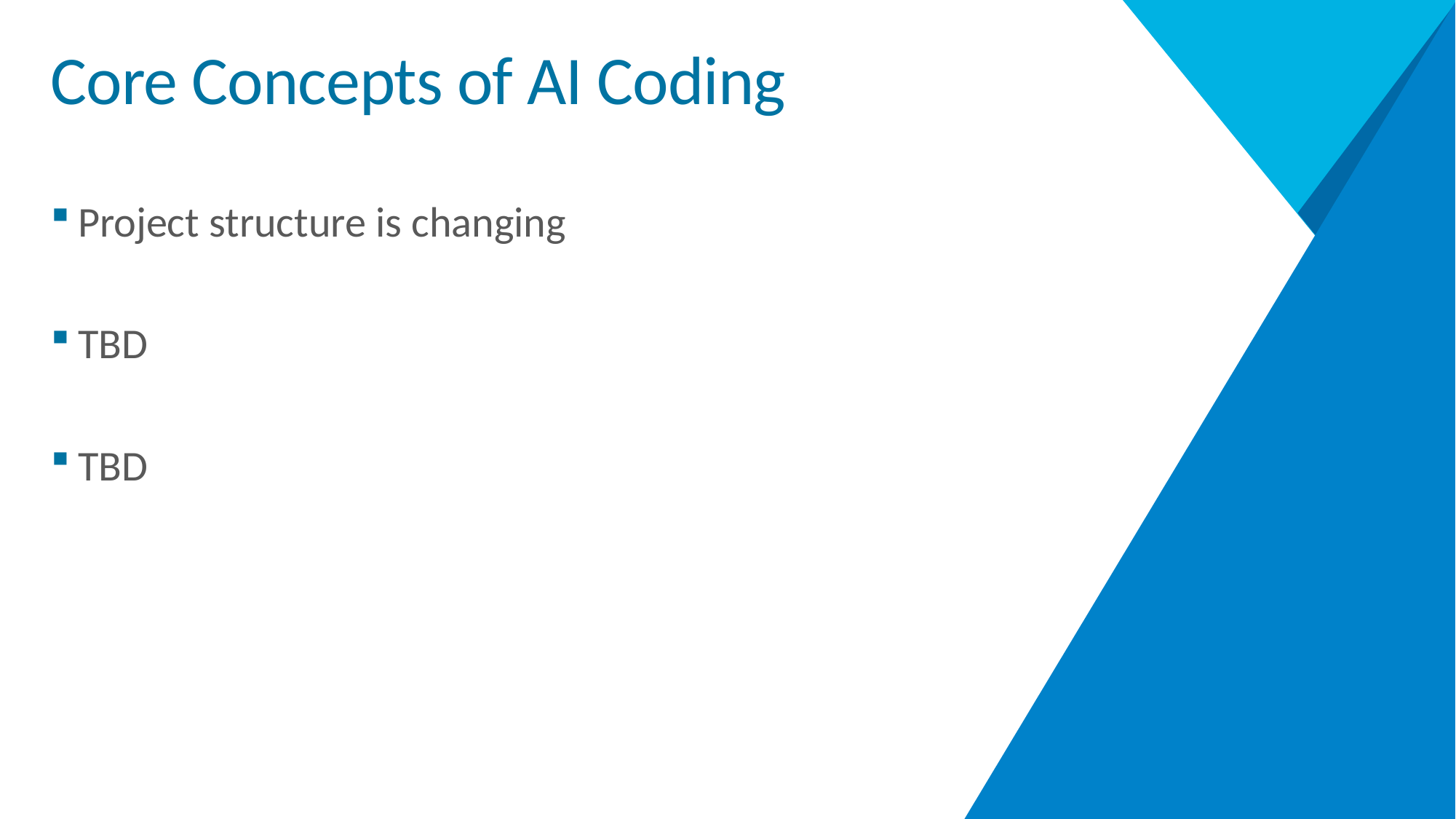

# Core Concepts of AI Coding

Project structure is changing

TBD

TBD